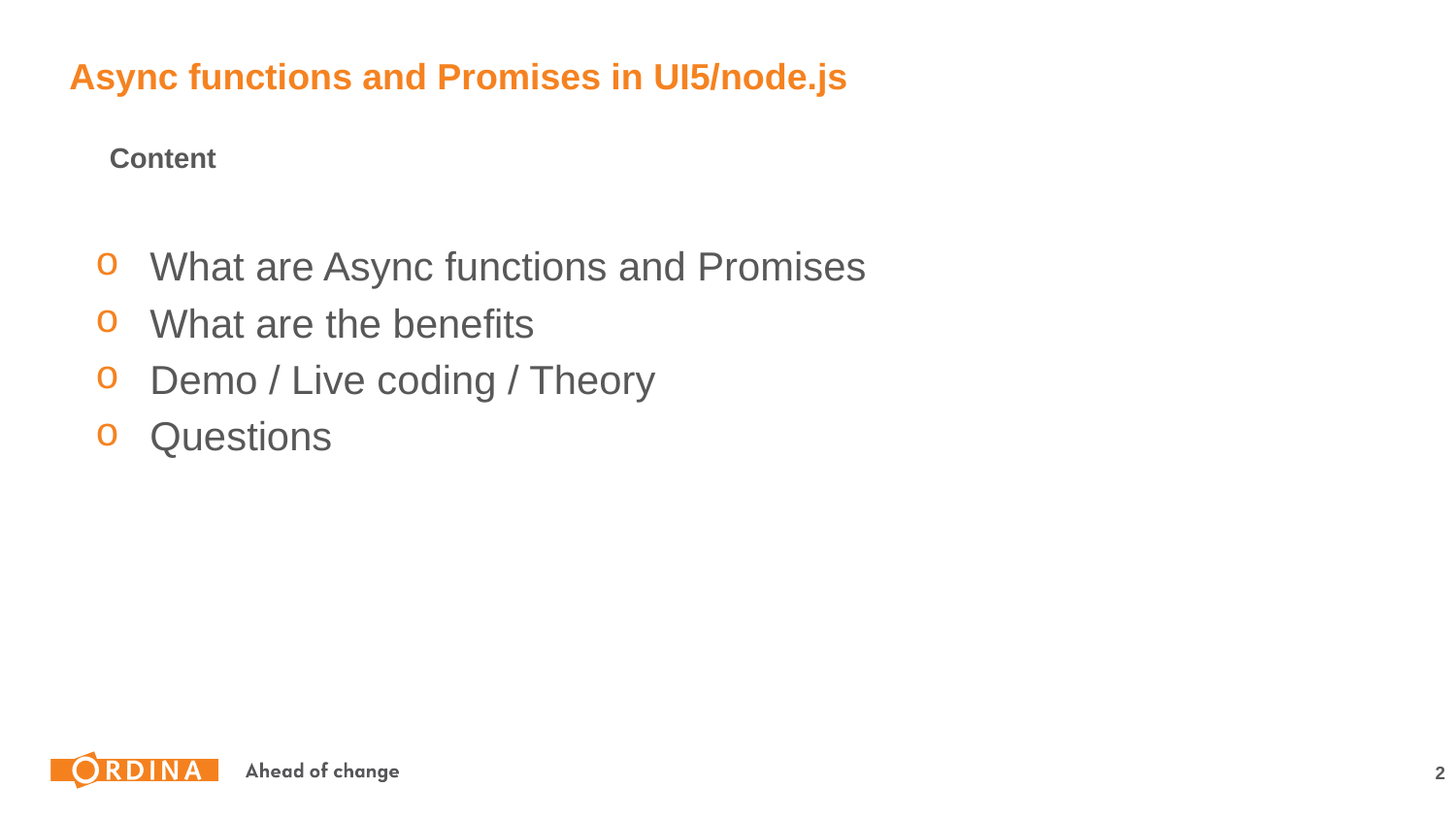

Async functions and Promises in UI5/node.js
Content
What are Async functions and Promises
What are the benefits
Demo / Live coding / Theory
Questions